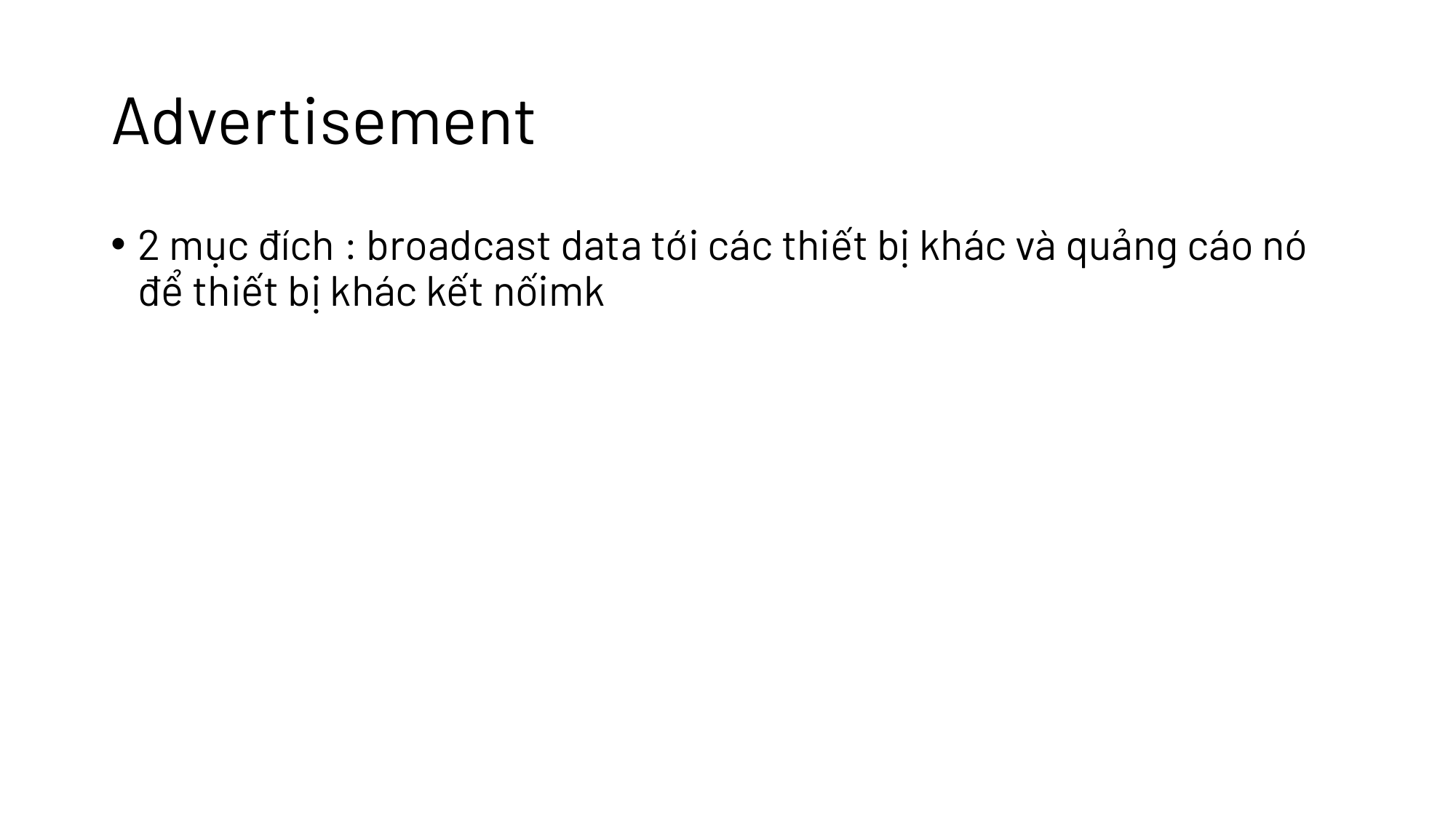

# Advertisement
2 mục đích : broadcast data tới các thiết bị khác và quảng cáo nó để thiết bị khác kết nốimk